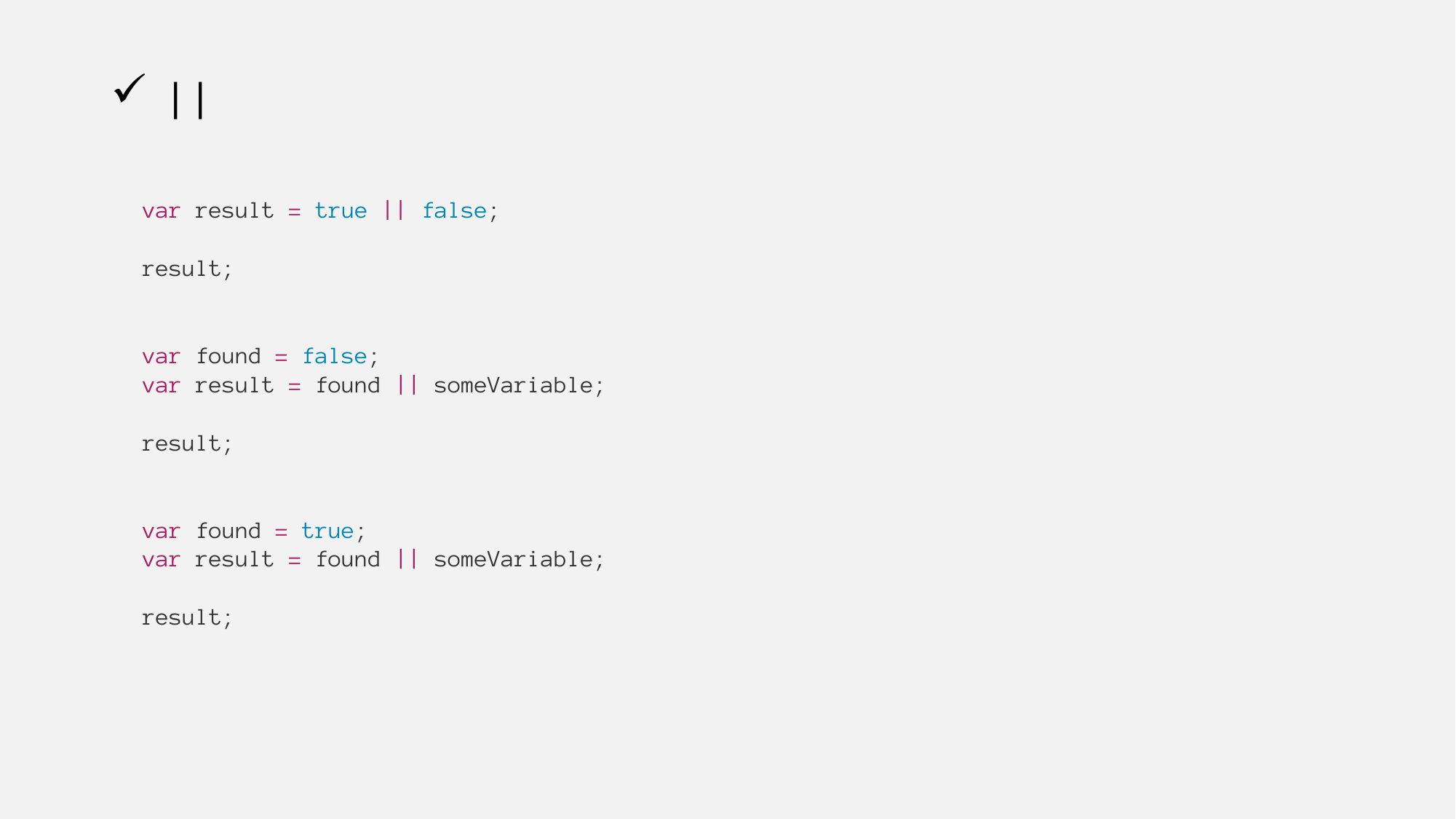

# ||
var result = true || false;

result;

var found = false;
var result = found || someVariable;

result;

var found = true;
var result = found || someVariable;

result;